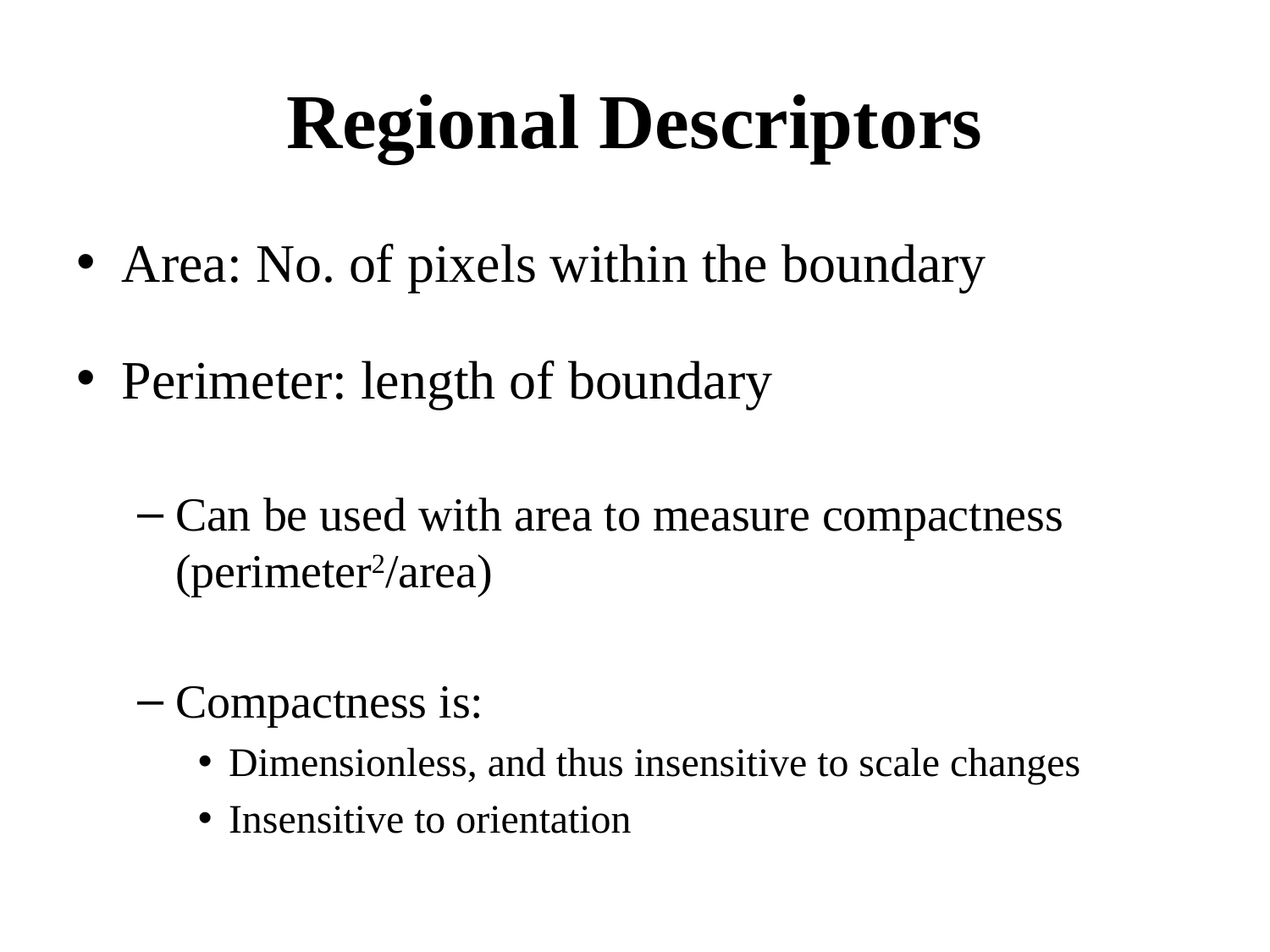

# Regional Descriptors
Area: No. of pixels within the boundary

Perimeter: length of boundary

Can be used with area to measure compactness (perimeter2/area)

Compactness is:
Dimensionless, and thus insensitive to scale changes
Insensitive to orientation